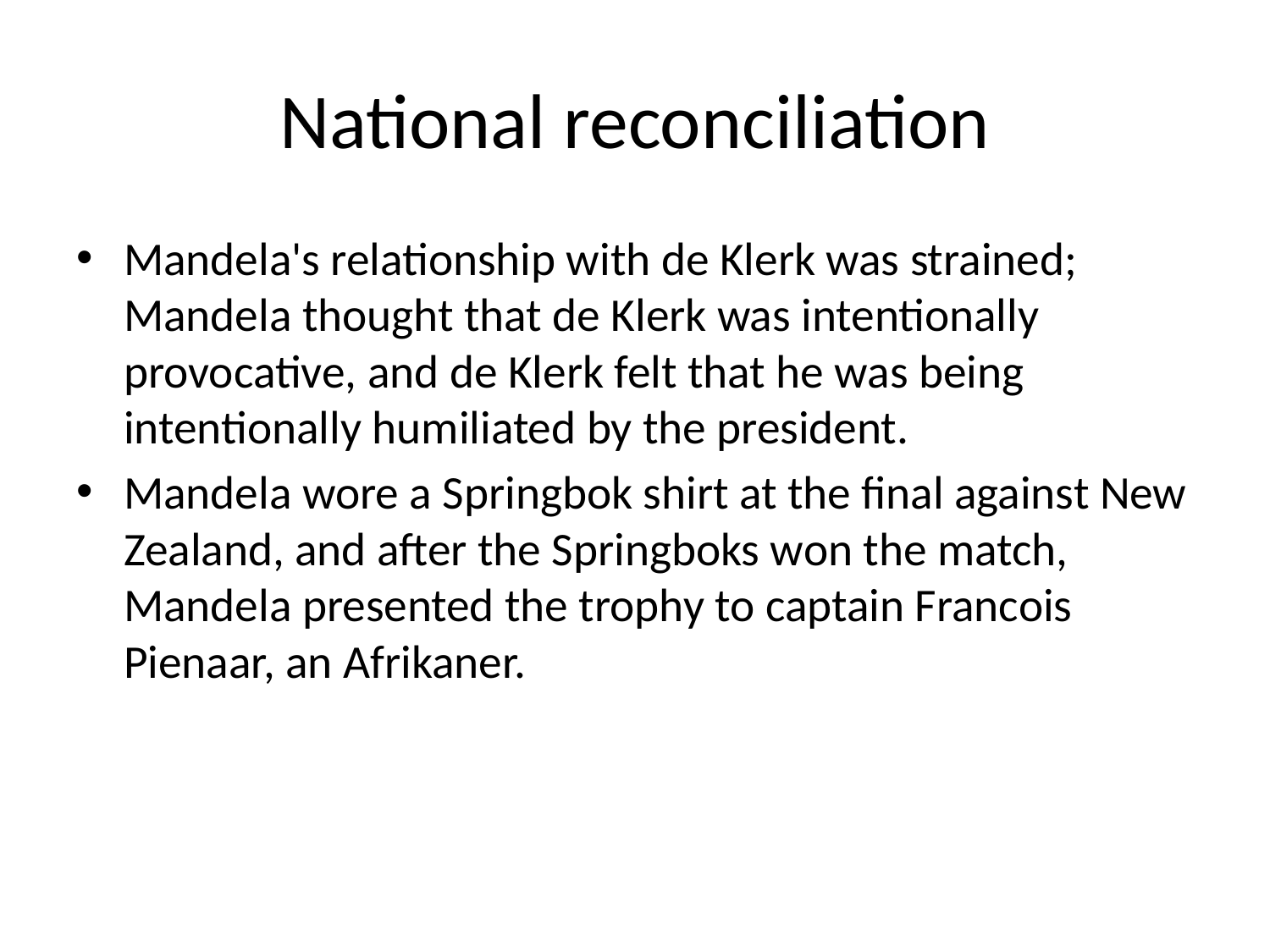

# National reconciliation
Mandela's relationship with de Klerk was strained; Mandela thought that de Klerk was intentionally provocative, and de Klerk felt that he was being intentionally humiliated by the president.
Mandela wore a Springbok shirt at the final against New Zealand, and after the Springboks won the match, Mandela presented the trophy to captain Francois Pienaar, an Afrikaner.